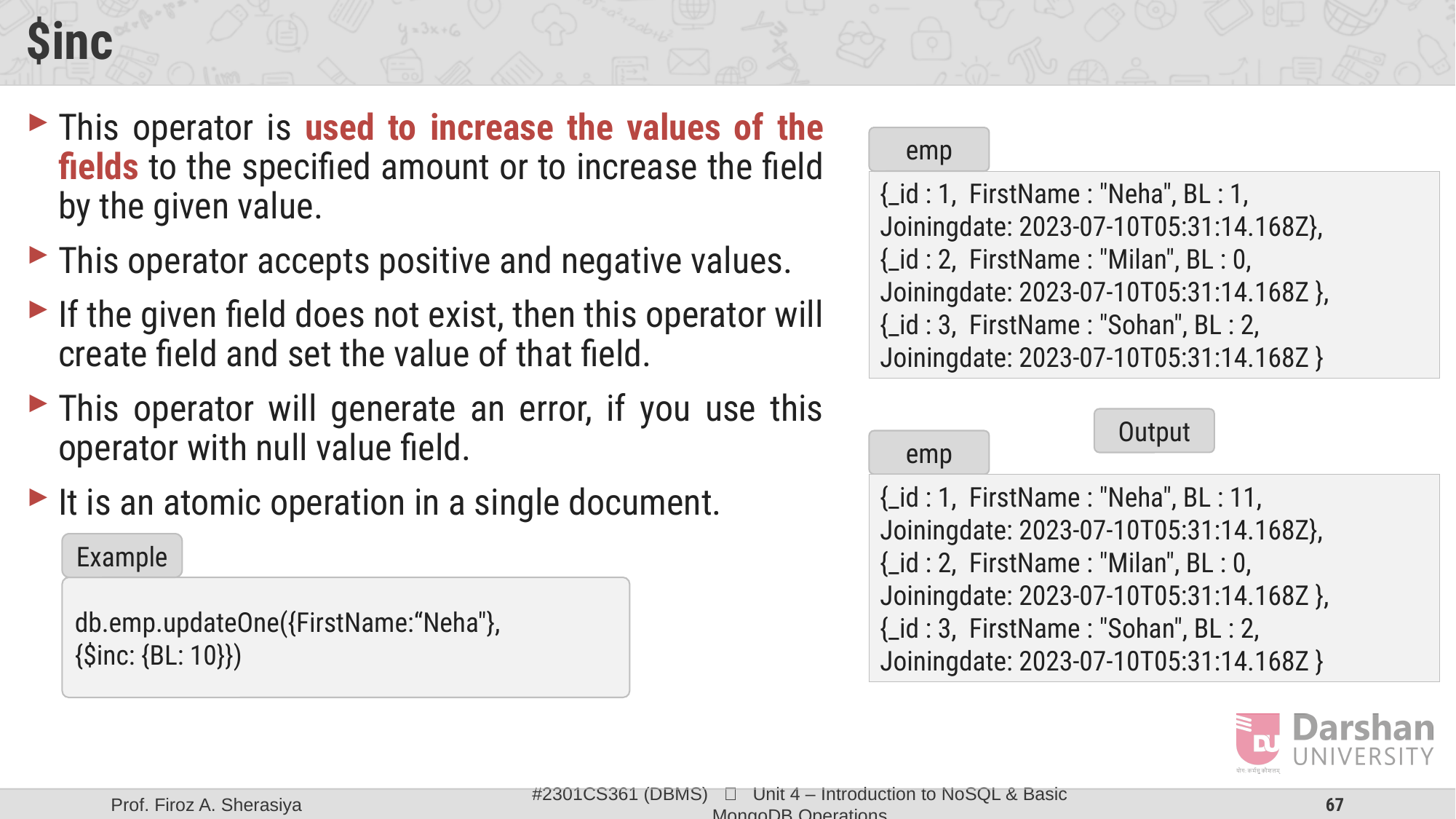

# $inc
This operator is used to increase the values of the fields to the specified amount or to increase the field by the given value.
This operator accepts positive and negative values.
If the given field does not exist, then this operator will create field and set the value of that field.
This operator will generate an error, if you use this operator with null value field.
It is an atomic operation in a single document.
emp
{_id : 1,  FirstName : "Neha", BL : 1,
Joiningdate: 2023-07-10T05:31:14.168Z},
{_id : 2,  FirstName : "Milan", BL : 0,
Joiningdate: 2023-07-10T05:31:14.168Z },
{_id : 3,  FirstName : "Sohan", BL : 2,
Joiningdate: 2023-07-10T05:31:14.168Z }
Output
emp
{_id : 1,  FirstName : "Neha", BL : 11,
Joiningdate: 2023-07-10T05:31:14.168Z},
{_id : 2,  FirstName : "Milan", BL : 0,
Joiningdate: 2023-07-10T05:31:14.168Z },
{_id : 3,  FirstName : "Sohan", BL : 2,
Joiningdate: 2023-07-10T05:31:14.168Z }
Example
db.emp.updateOne({FirstName:“Neha"},
{$inc: {BL: 10}})